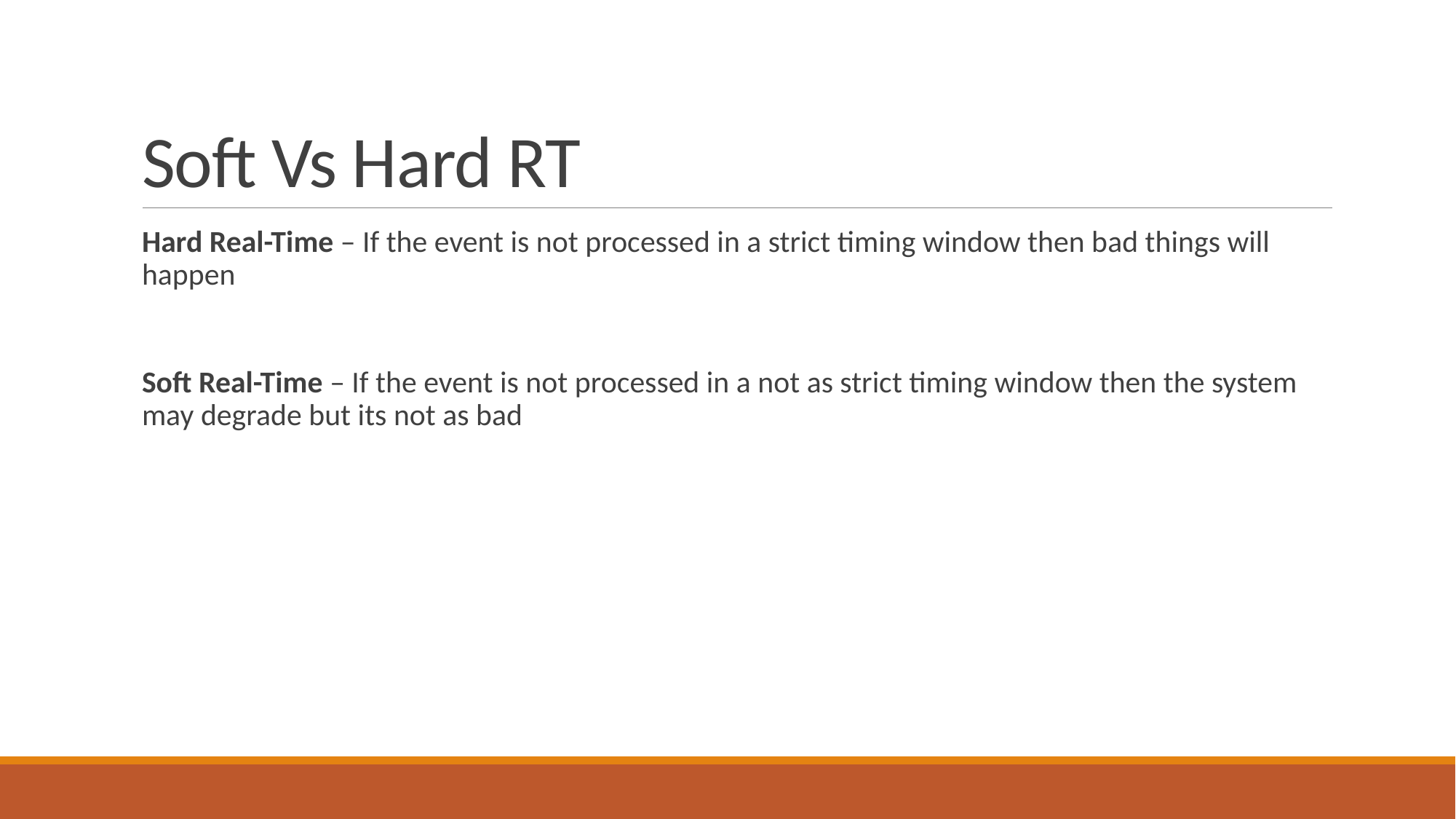

# Soft Vs Hard RT
Hard Real-Time – If the event is not processed in a strict timing window then bad things will happen

Soft Real-Time – If the event is not processed in a not as strict timing window then the system may degrade but its not as bad